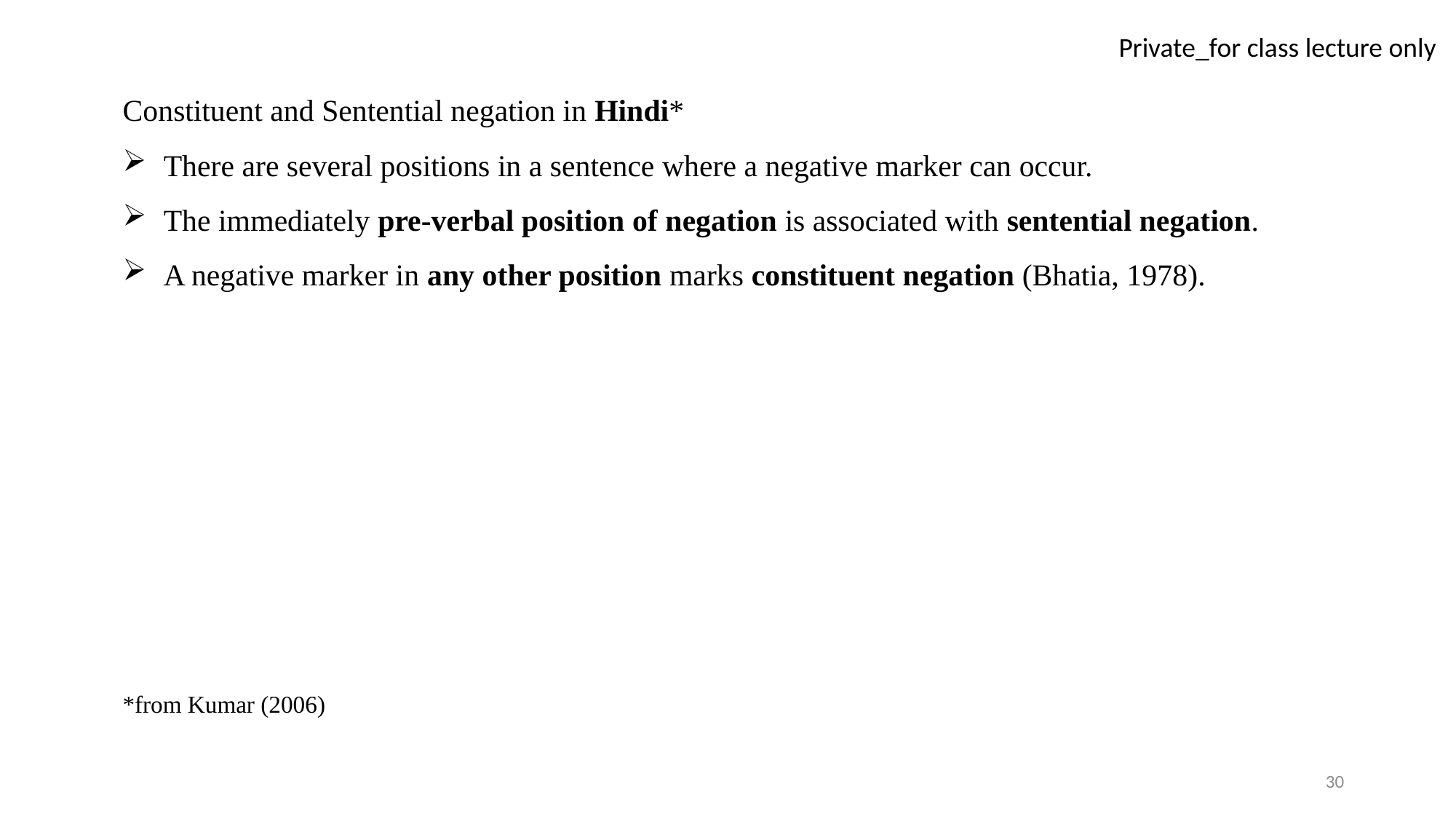

Constituent and Sentential negation in Hindi*
There are several positions in a sentence where a negative marker can occur.
The immediately pre-verbal position of negation is associated with sentential negation.
A negative marker in any other position marks constituent negation (Bhatia, 1978).

*from Kumar (2006)
30